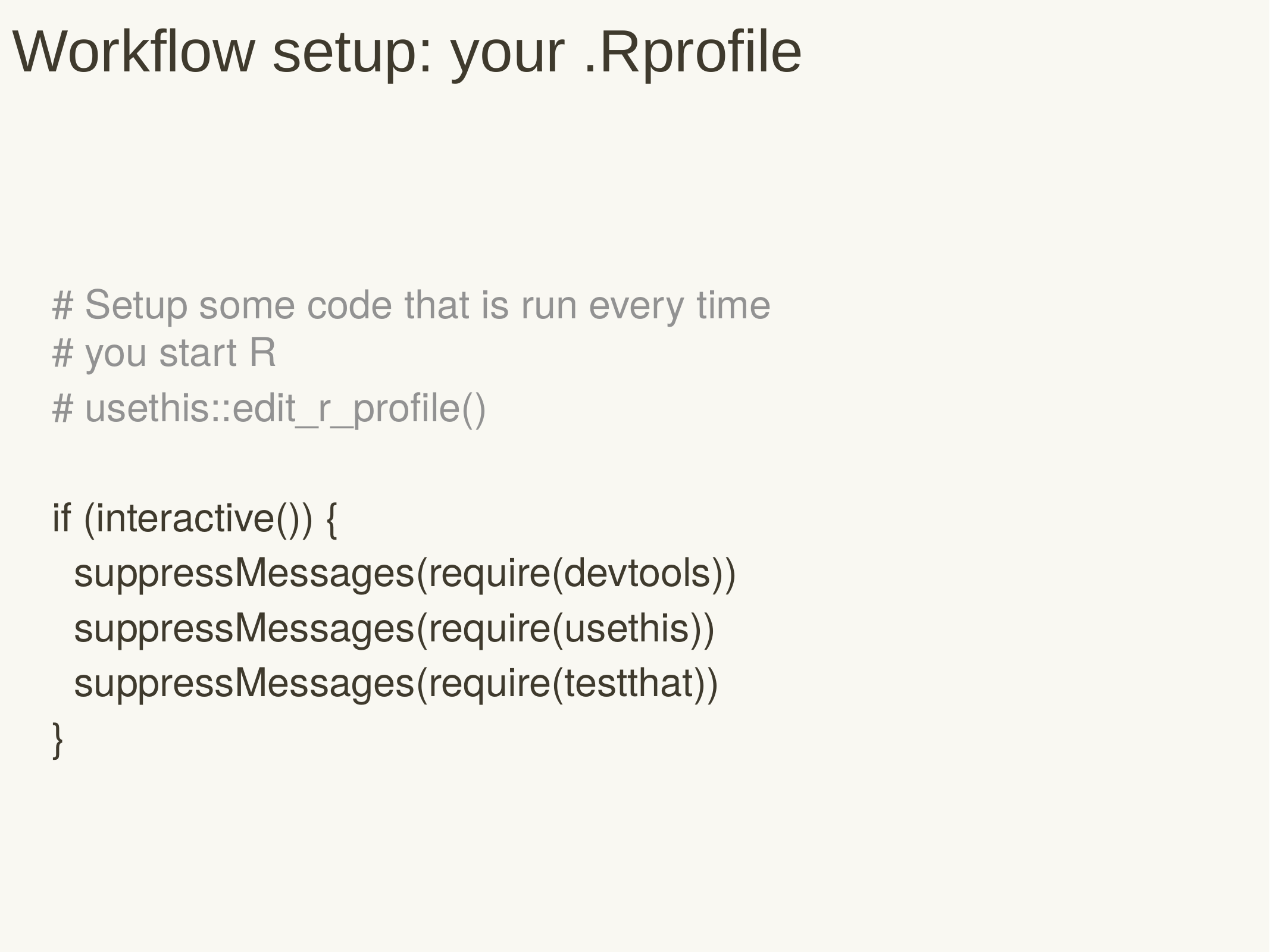

# Workflow setup: your .Rprofile
# Setup some code that is run every time # you start R
# usethis::edit_r_profile()

if (interactive()) {
  suppressMessages(require(devtools))
  suppressMessages(require(usethis))
  suppressMessages(require(testthat))
}